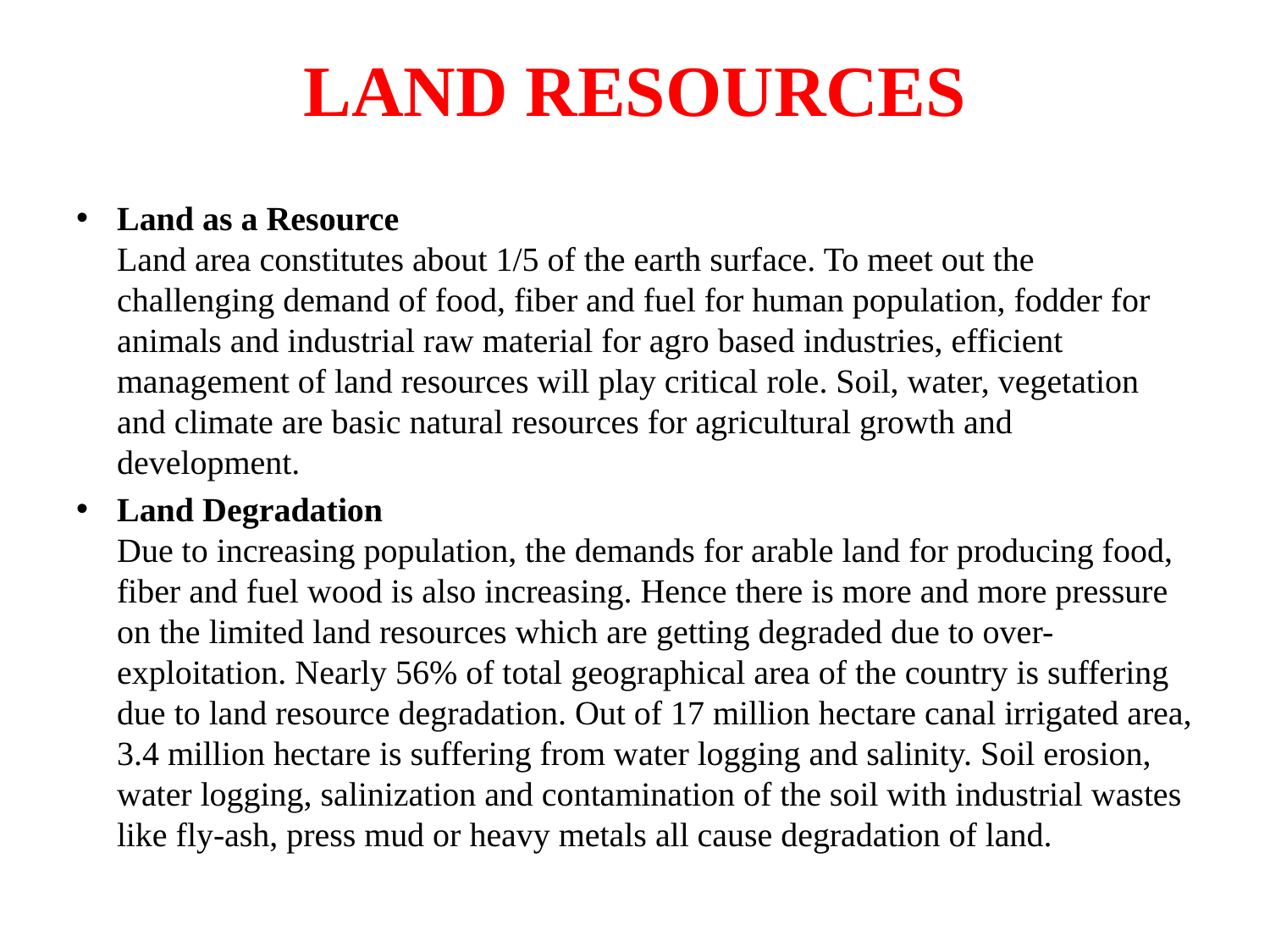

# LAND RESOURCES
Land as a Resource
Land area constitutes about 1/5 of the earth surface. To meet out the challenging demand of food, fiber and fuel for human population, fodder for animals and industrial raw material for agro based industries, efficient management of land resources will play critical role. Soil, water, vegetation and climate are basic natural resources for agricultural growth and development.
Land Degradation
Due to increasing population, the demands for arable land for producing food, fiber and fuel wood is also increasing. Hence there is more and more pressure on the limited land resources which are getting degraded due to over-exploitation. Nearly 56% of total geographical area of the country is suffering due to land resource degradation. Out of 17 million hectare canal irrigated area, 3.4 million hectare is suffering from water logging and salinity. Soil erosion, water logging, salinization and contamination of the soil with industrial wastes like fly-ash, press mud or heavy metals all cause degradation of land.